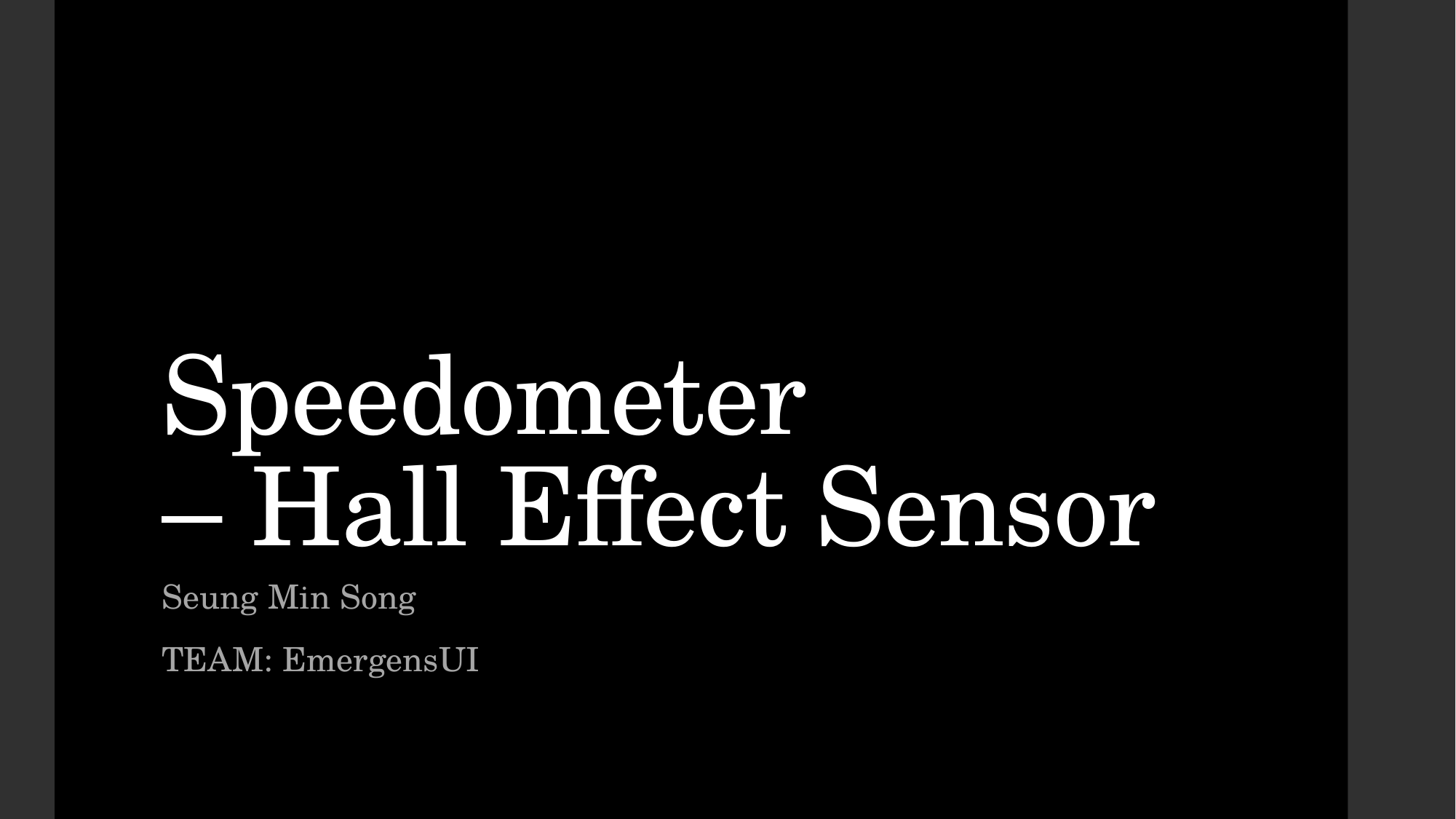

# Speedometer – Hall Effect Sensor
Seung Min Song
TEAM: EmergensUI